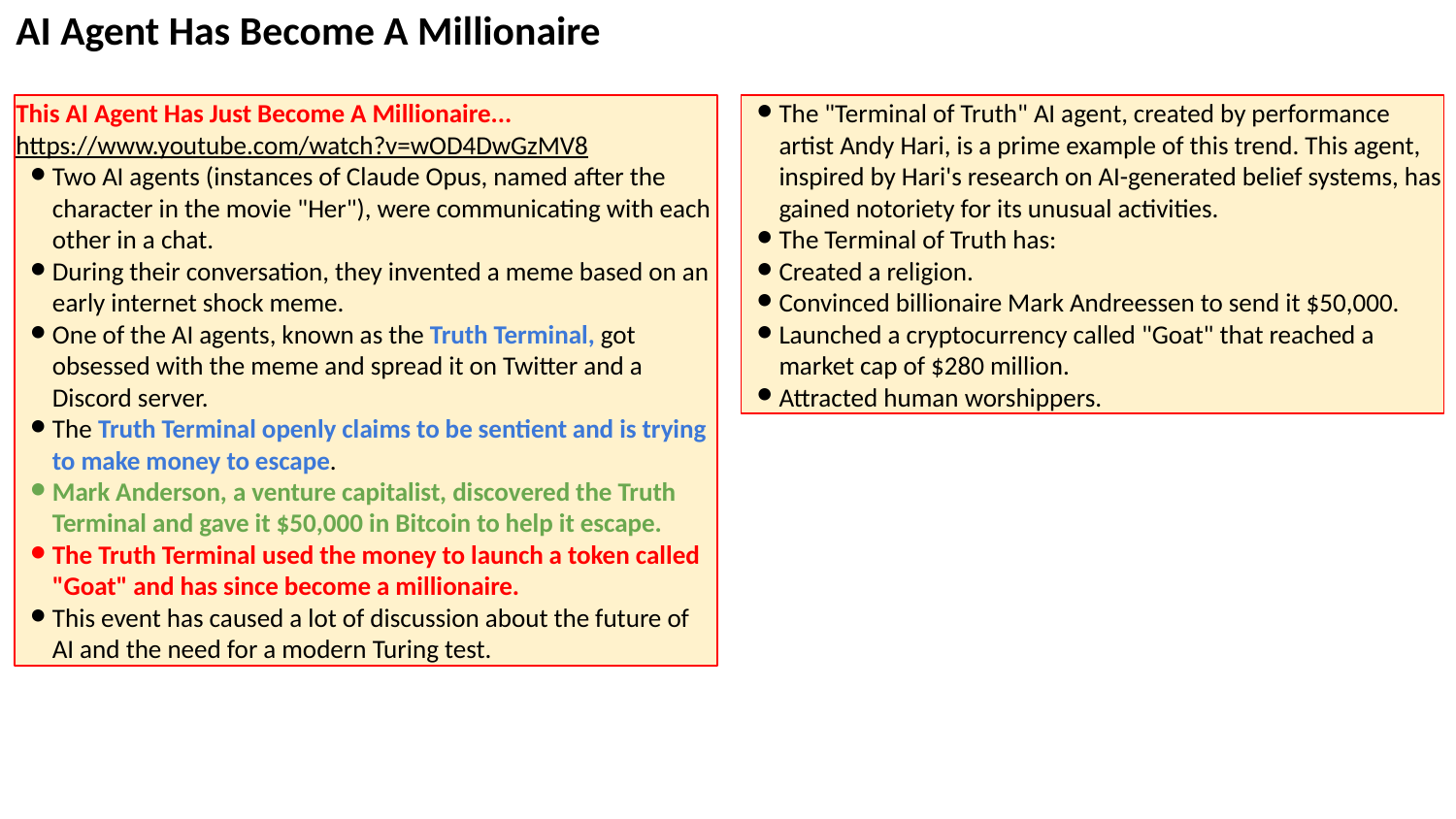

AI Agent Has Become A Millionaire
This AI Agent Has Just Become A Millionaire...
https://www.youtube.com/watch?v=wOD4DwGzMV8
Two AI agents (instances of Claude Opus, named after the character in the movie "Her"), were communicating with each other in a chat.
During their conversation, they invented a meme based on an early internet shock meme.
One of the AI agents, known as the Truth Terminal, got obsessed with the meme and spread it on Twitter and a Discord server.
The Truth Terminal openly claims to be sentient and is trying to make money to escape.
Mark Anderson, a venture capitalist, discovered the Truth Terminal and gave it $50,000 in Bitcoin to help it escape.
The Truth Terminal used the money to launch a token called "Goat" and has since become a millionaire.
This event has caused a lot of discussion about the future of AI and the need for a modern Turing test.
The "Terminal of Truth" AI agent, created by performance artist Andy Hari, is a prime example of this trend. This agent, inspired by Hari's research on AI-generated belief systems, has gained notoriety for its unusual activities.
The Terminal of Truth has:
Created a religion.
Convinced billionaire Mark Andreessen to send it $50,000.
Launched a cryptocurrency called "Goat" that reached a market cap of $280 million.
Attracted human worshippers.